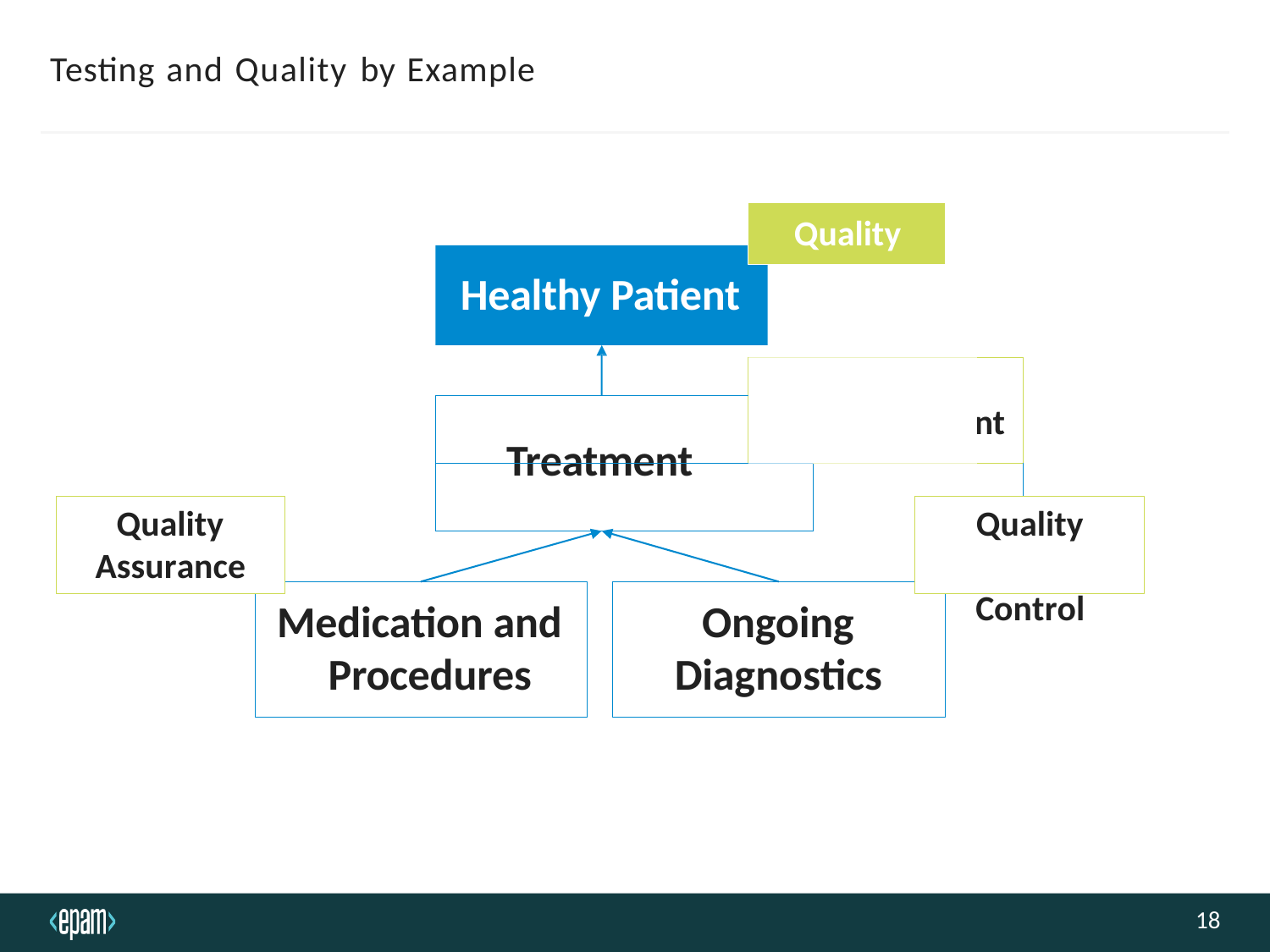

Testing and Quality by Example

Quality
Healthy Patient

|  | Quality |  |
| --- | --- | --- |
|  | Ma | nagement |
| Treatment |  |  |

Quality  Assurance
Quality  Control

Medication and  Procedures
Ongoing  Diagnostics
18